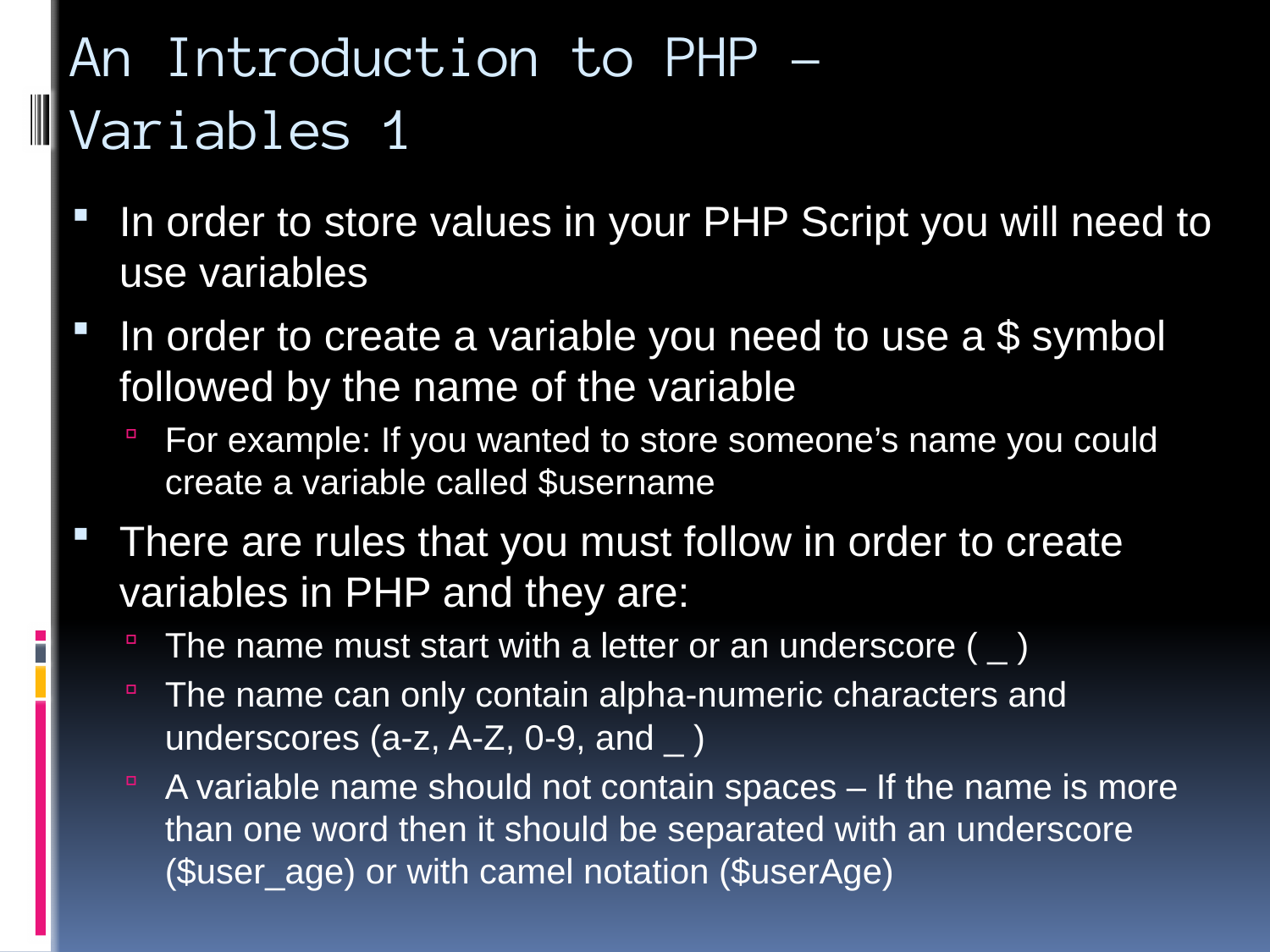

# An Introduction to PHP – Variables 1
In order to store values in your PHP Script you will need to use variables
In order to create a variable you need to use a $ symbol followed by the name of the variable
For example: If you wanted to store someone’s name you could create a variable called $username
There are rules that you must follow in order to create variables in PHP and they are:
The name must start with a letter or an underscore ( _ )
The name can only contain alpha-numeric characters and underscores (a-z, A-Z, 0-9, and _ )
A variable name should not contain spaces – If the name is more than one word then it should be separated with an underscore ($user_age) or with camel notation ($userAge)